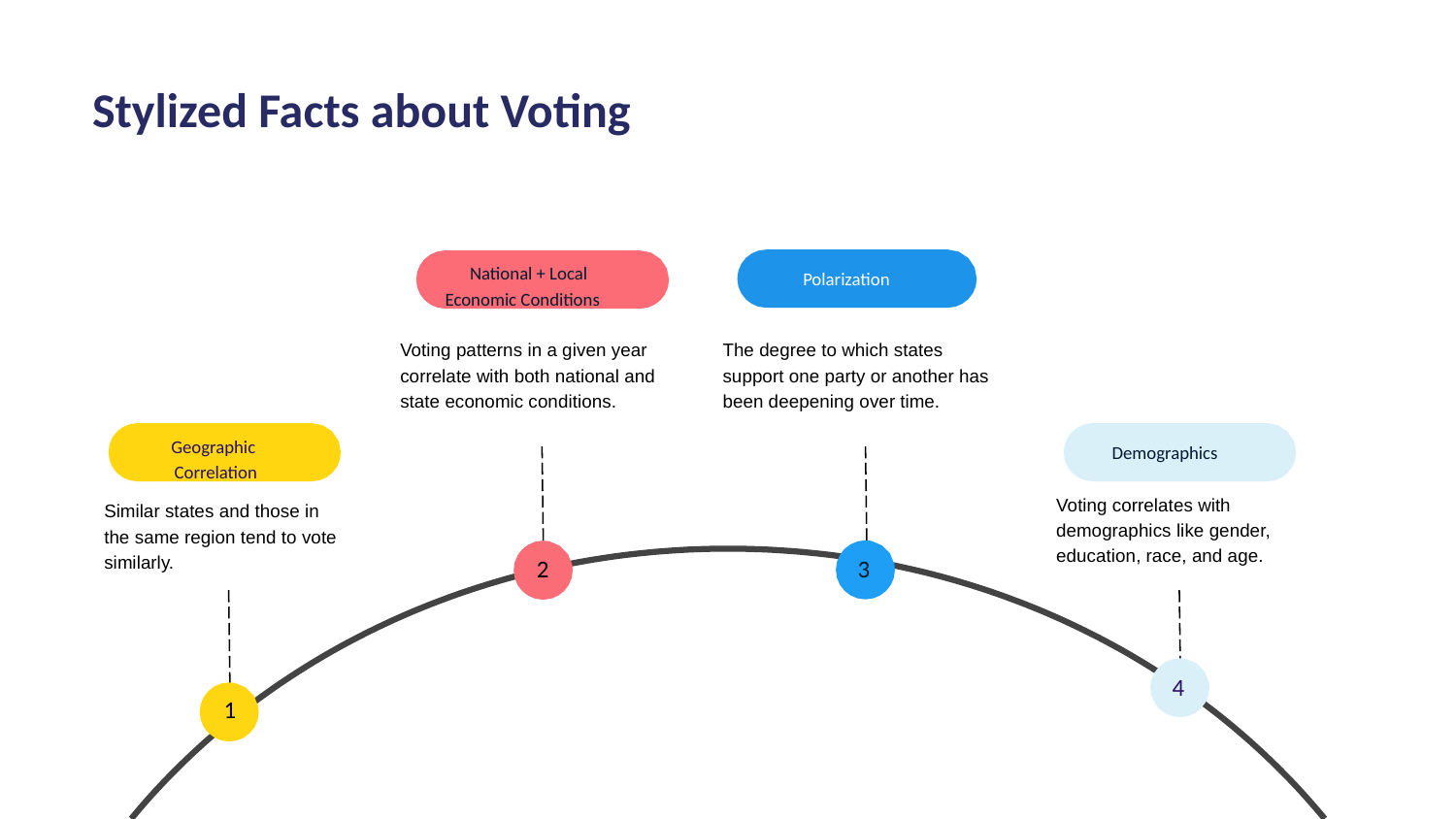

# Stylized Facts about Voting

National + Local  Economic Conditions
Polarization
Voting patterns in a given year  correlate with both national and  state economic conditions.
The degree to which states  support one party or another has  been deepening over time.

Geographic  Correlation
Demographics

Voting correlates with  demographics like gender,  education, race, and age.
Similar states and those in  the same region tend to vote  similarly.

3
2

4
1